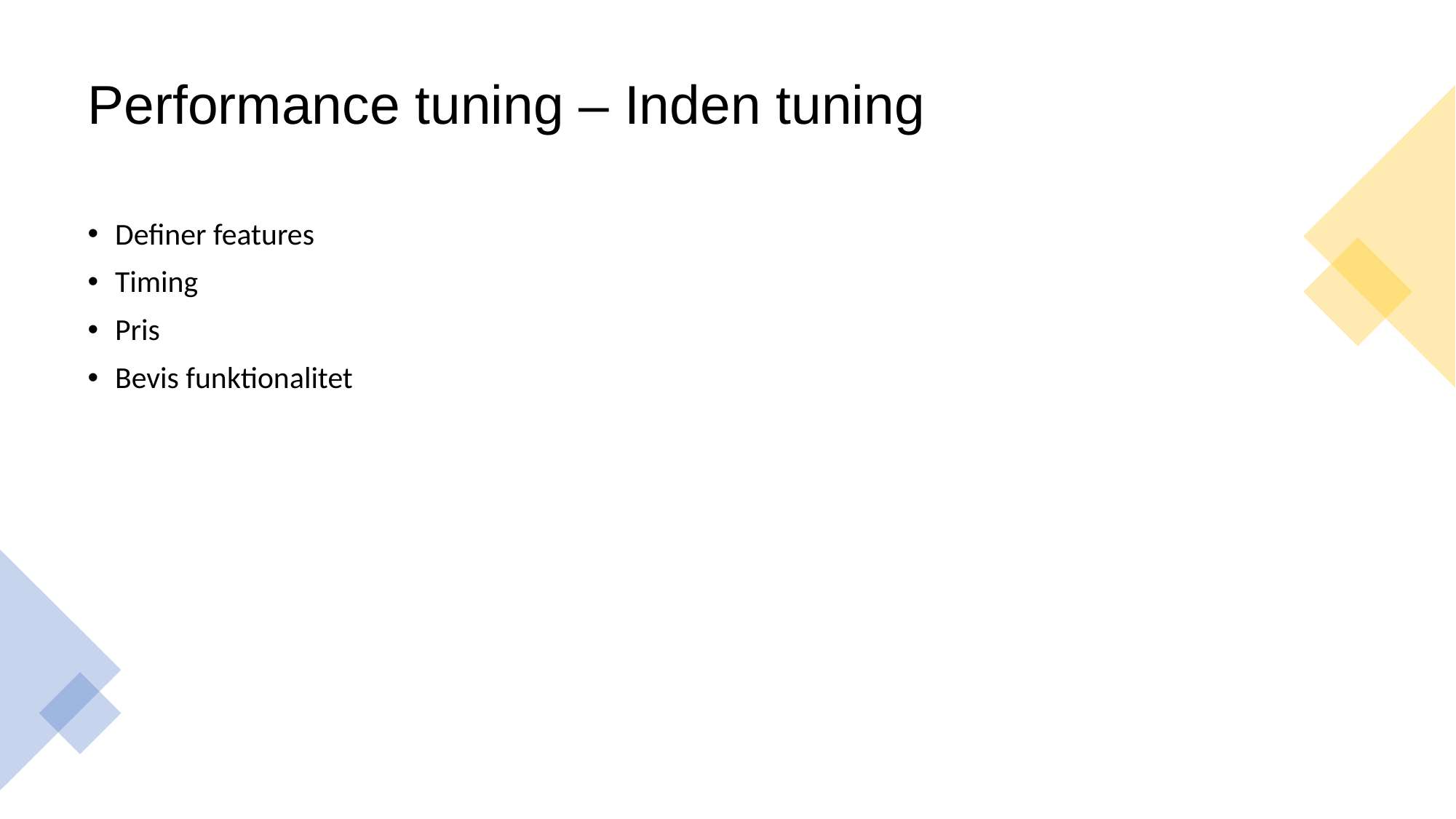

# Performance tuning – Inden tuning

Definer features
Timing
Pris
Bevis funktionalitet